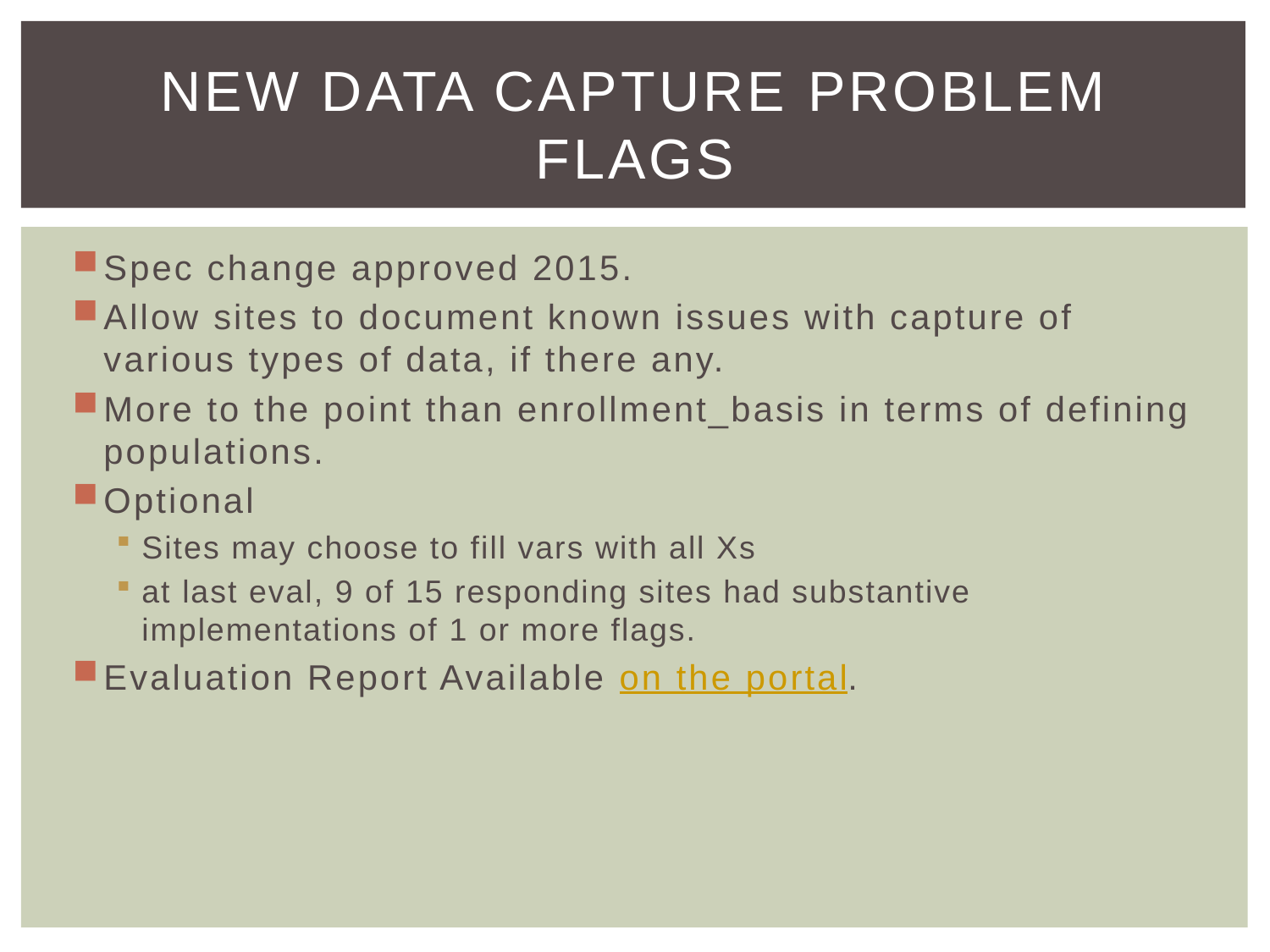

# New Data Capture Problem Flags
Spec change approved 2015.
Allow sites to document known issues with capture of various types of data, if there any.
More to the point than enrollment_basis in terms of defining populations.
Optional
Sites may choose to fill vars with all Xs
at last eval, 9 of 15 responding sites had substantive implementations of 1 or more flags.
Evaluation Report Available on the portal.